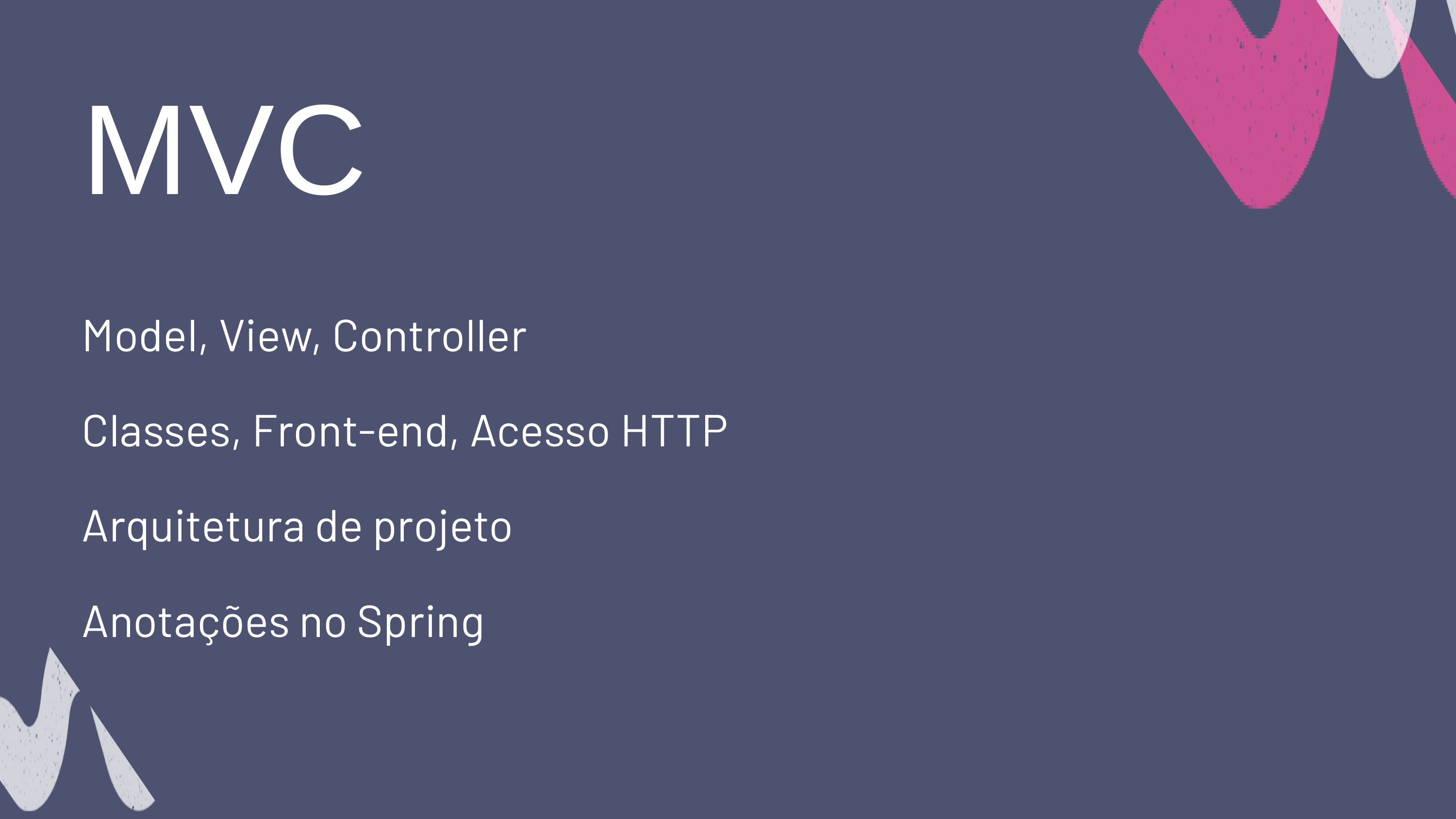

MVC
Model, View, Controller
Classes, Front-end, Acesso HTTP
Arquitetura de projeto
Anotações no Spring